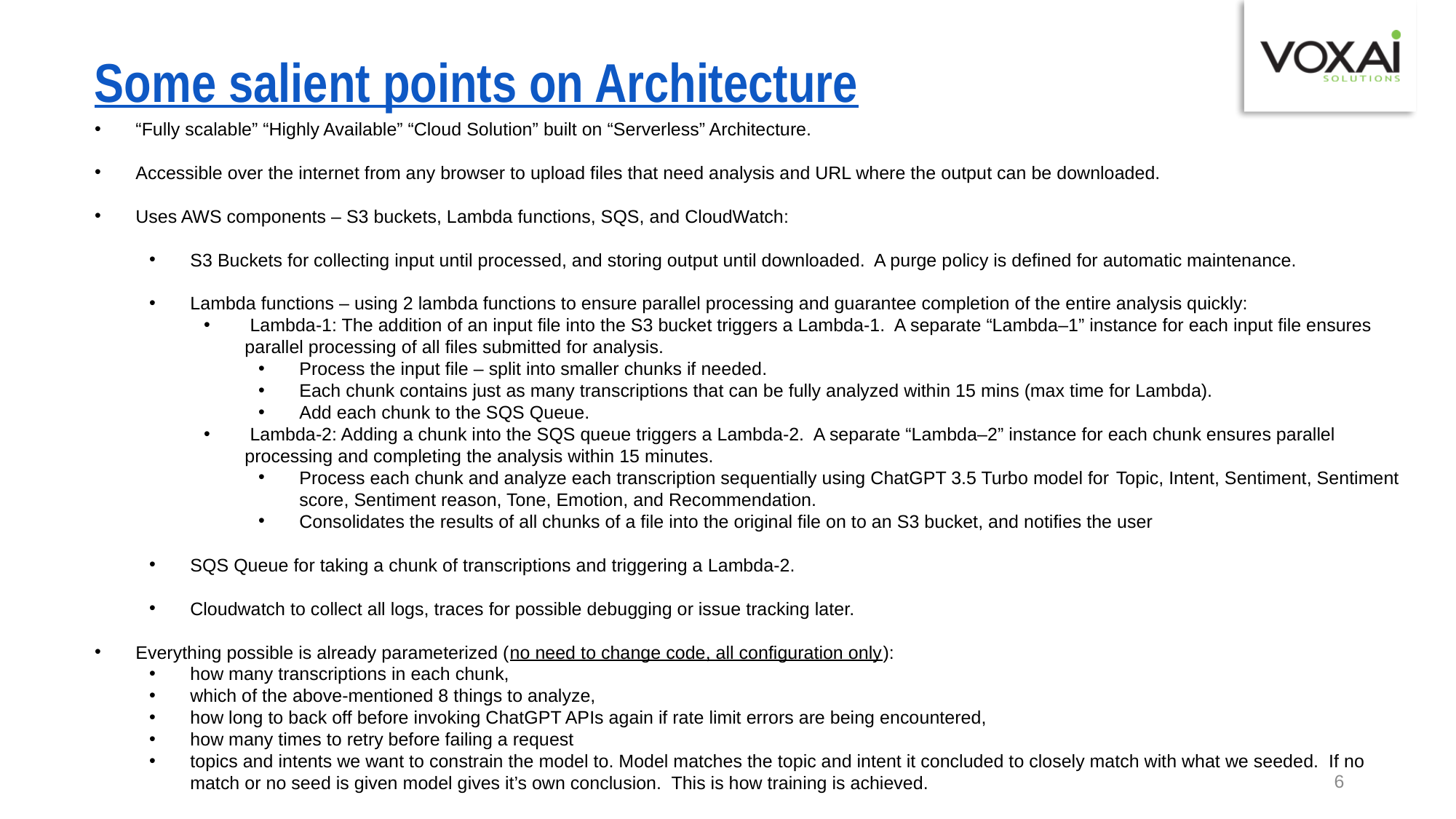

Some salient points on Architecture
“Fully scalable” “Highly Available” “Cloud Solution” built on “Serverless” Architecture.

Accessible over the internet from any browser to upload files that need analysis and URL where the output can be downloaded.

Uses AWS components – S3 buckets, Lambda functions, SQS, and CloudWatch:

S3 Buckets for collecting input until processed, and storing output until downloaded.  A purge policy is defined for automatic maintenance.

Lambda functions – using 2 lambda functions to ensure parallel processing and guarantee completion of the entire analysis quickly:
 Lambda-1: The addition of an input file into the S3 bucket triggers a Lambda-1.  A separate “Lambda–1” instance for each input file ensures parallel processing of all files submitted for analysis.
Process the input file – split into smaller chunks if needed.
Each chunk contains just as many transcriptions that can be fully analyzed within 15 mins (max time for Lambda).
Add each chunk to the SQS Queue.
 Lambda-2: Adding a chunk into the SQS queue triggers a Lambda-2.  A separate “Lambda–2” instance for each chunk ensures parallel processing and completing the analysis within 15 minutes.
Process each chunk and analyze each transcription sequentially using ChatGPT 3.5 Turbo model for Topic, Intent, Sentiment, Sentiment score, Sentiment reason, Tone, Emotion, and Recommendation.
Consolidates the results of all chunks of a file into the original file on to an S3 bucket, and notifies the user

SQS Queue for taking a chunk of transcriptions and triggering a Lambda-2.

Cloudwatch to collect all logs, traces for possible debugging or issue tracking later.

Everything possible is already parameterized (no need to change code, all configuration only):
how many transcriptions in each chunk,
which of the above-mentioned 8 things to analyze,
how long to back off before invoking ChatGPT APIs again if rate limit errors are being encountered,
how many times to retry before failing a request
topics and intents we want to constrain the model to. Model matches the topic and intent it concluded to closely match with what we seeded.  If no match or no seed is given model gives it’s own conclusion.  This is how training is achieved.

6